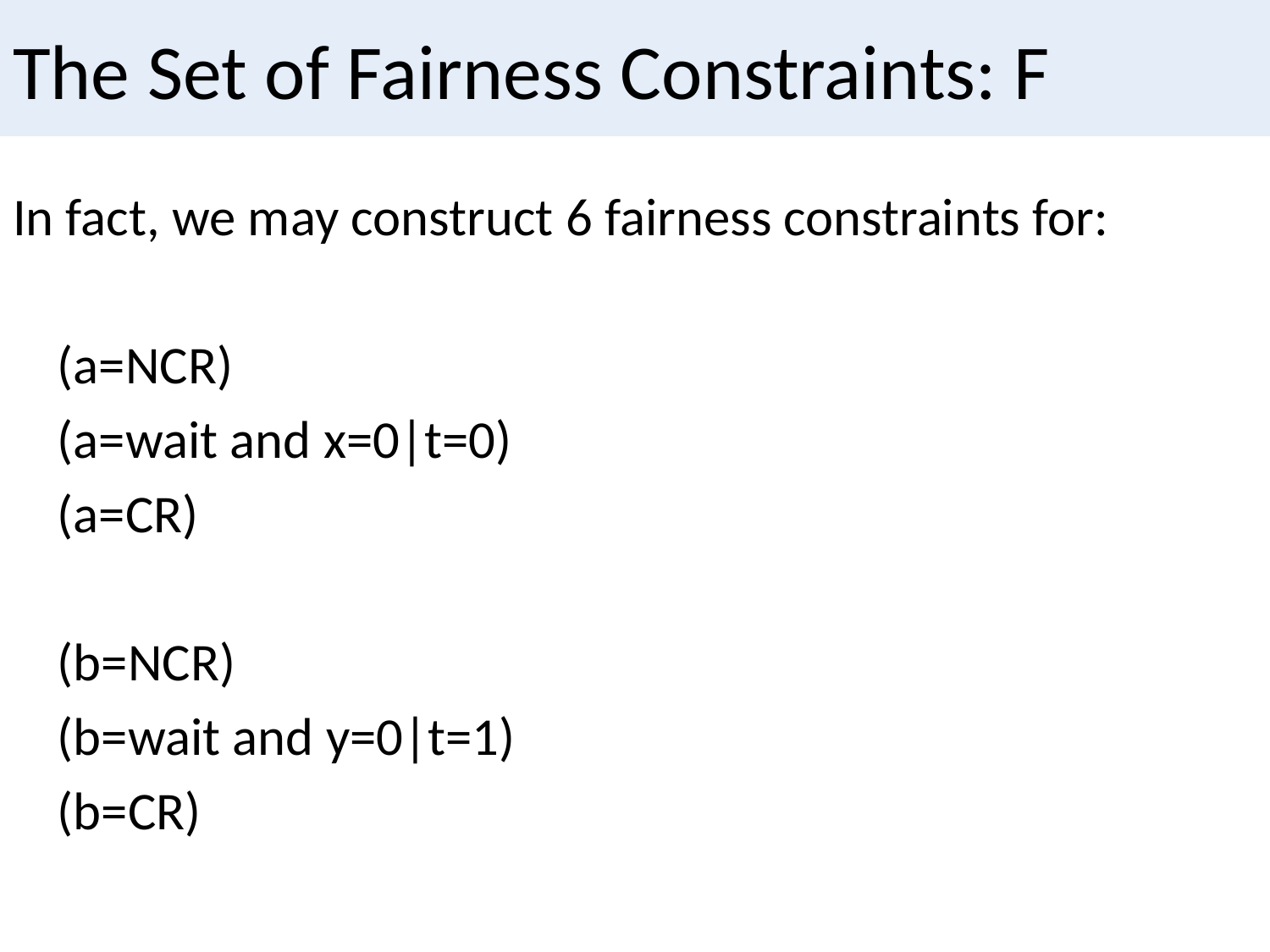

# The Set of Fairness Constraints: F
In fact, we may construct 6 fairness constraints for:

	(a=NCR)
	(a=wait and x=0|t=0)
	(a=CR)

	(b=NCR)
	(b=wait and y=0|t=1)
	(b=CR)